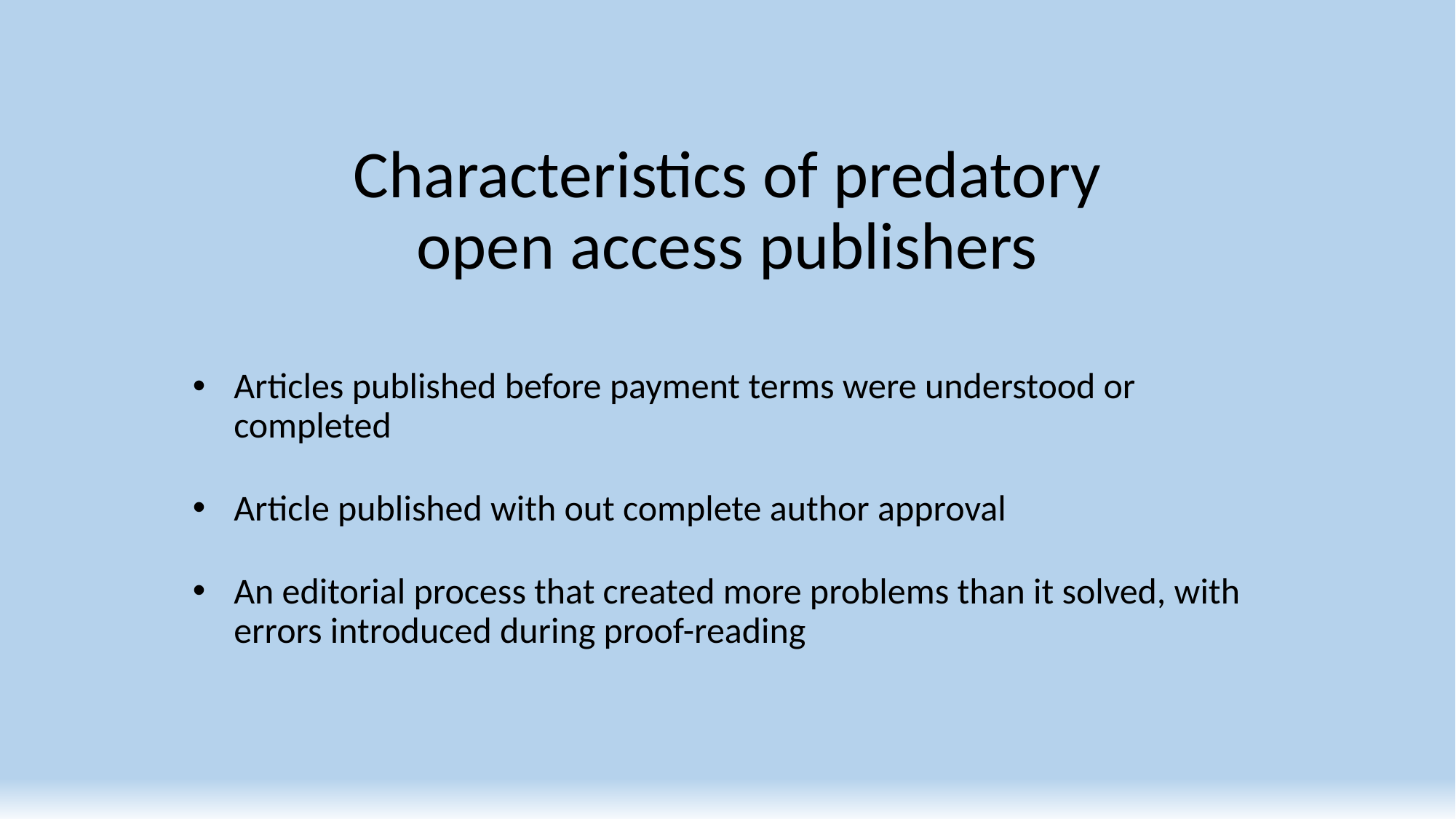

# Characteristics of predatory open access publishers
Articles published before payment terms were understood or completed

Article published with out complete author approval

An editorial process that created more problems than it solved, with errors introduced during proof-reading